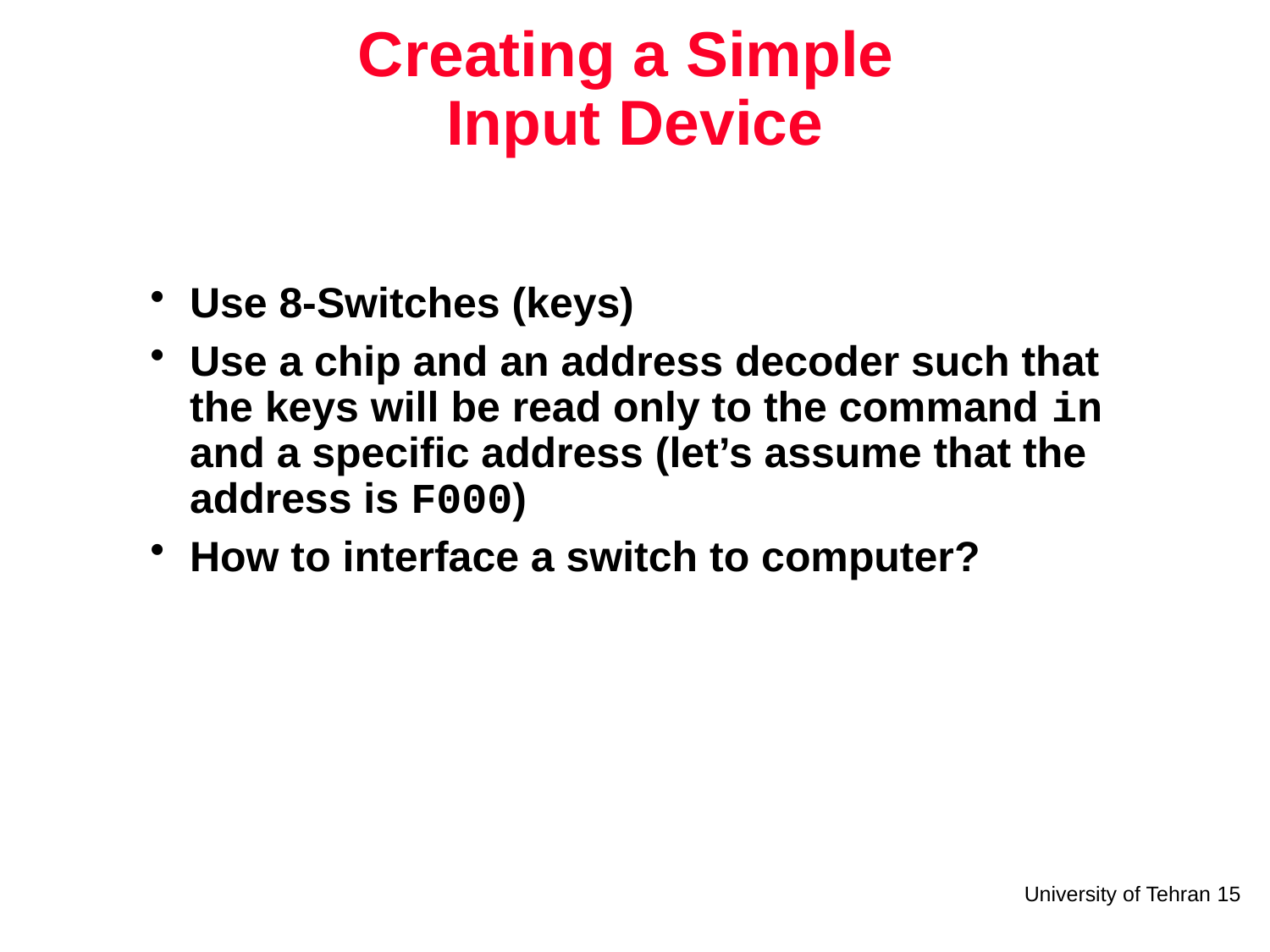

# Creating a Simple Input Device
Use 8-Switches (keys)
Use a chip and an address decoder such that the keys will be read only to the command in and a specific address (let’s assume that the address is F000)
How to interface a switch to computer?